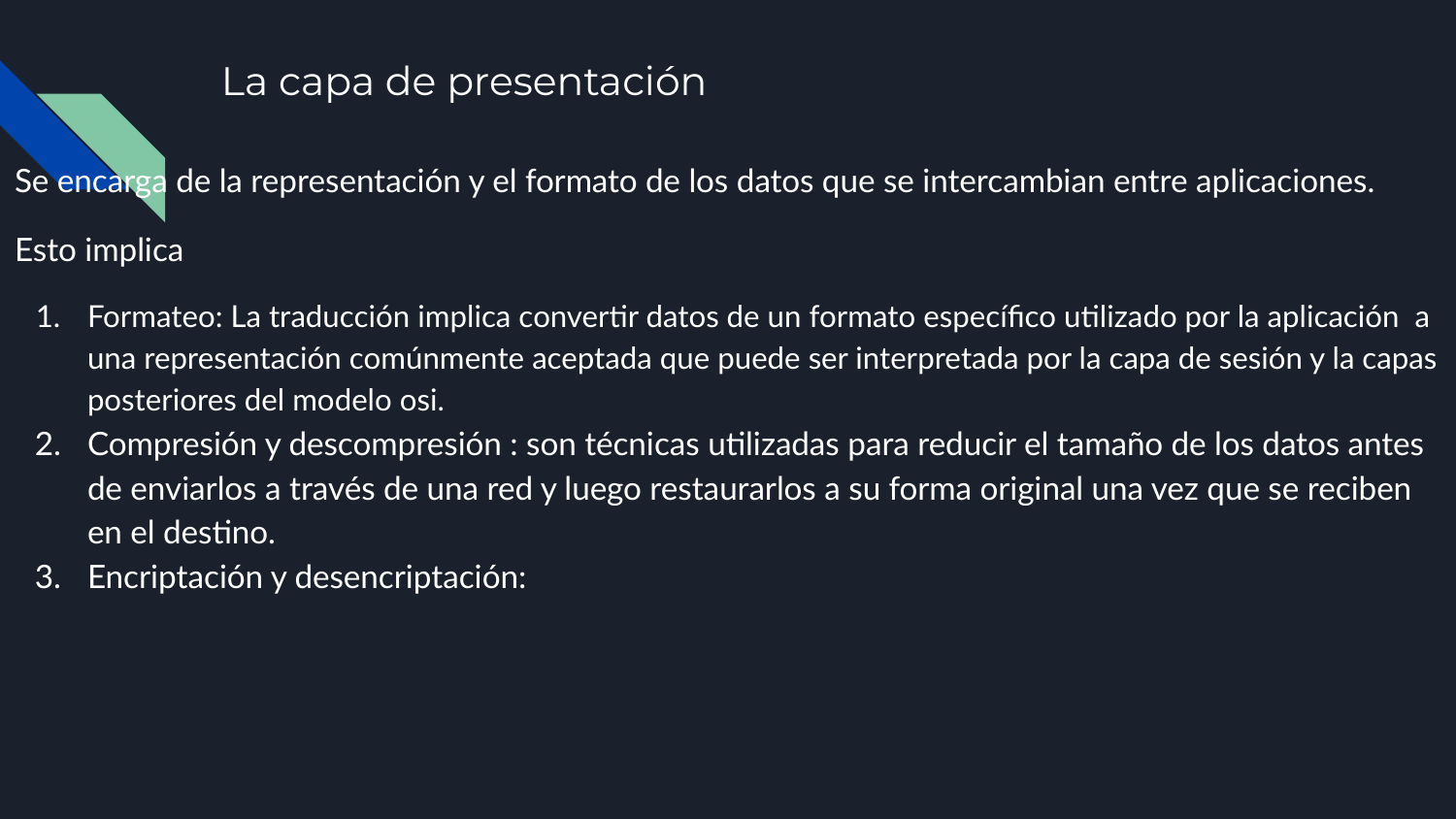

# La capa de presentación
Se encarga de la representación y el formato de los datos que se intercambian entre aplicaciones.
Esto implica
Formateo: La traducción implica convertir datos de un formato específico utilizado por la aplicación  a una representación comúnmente aceptada que puede ser interpretada por la capa de sesión y la capas posteriores del modelo osi.
Compresión y descompresión : son técnicas utilizadas para reducir el tamaño de los datos antes de enviarlos a través de una red y luego restaurarlos a su forma original una vez que se reciben en el destino.
Encriptación y desencriptación: